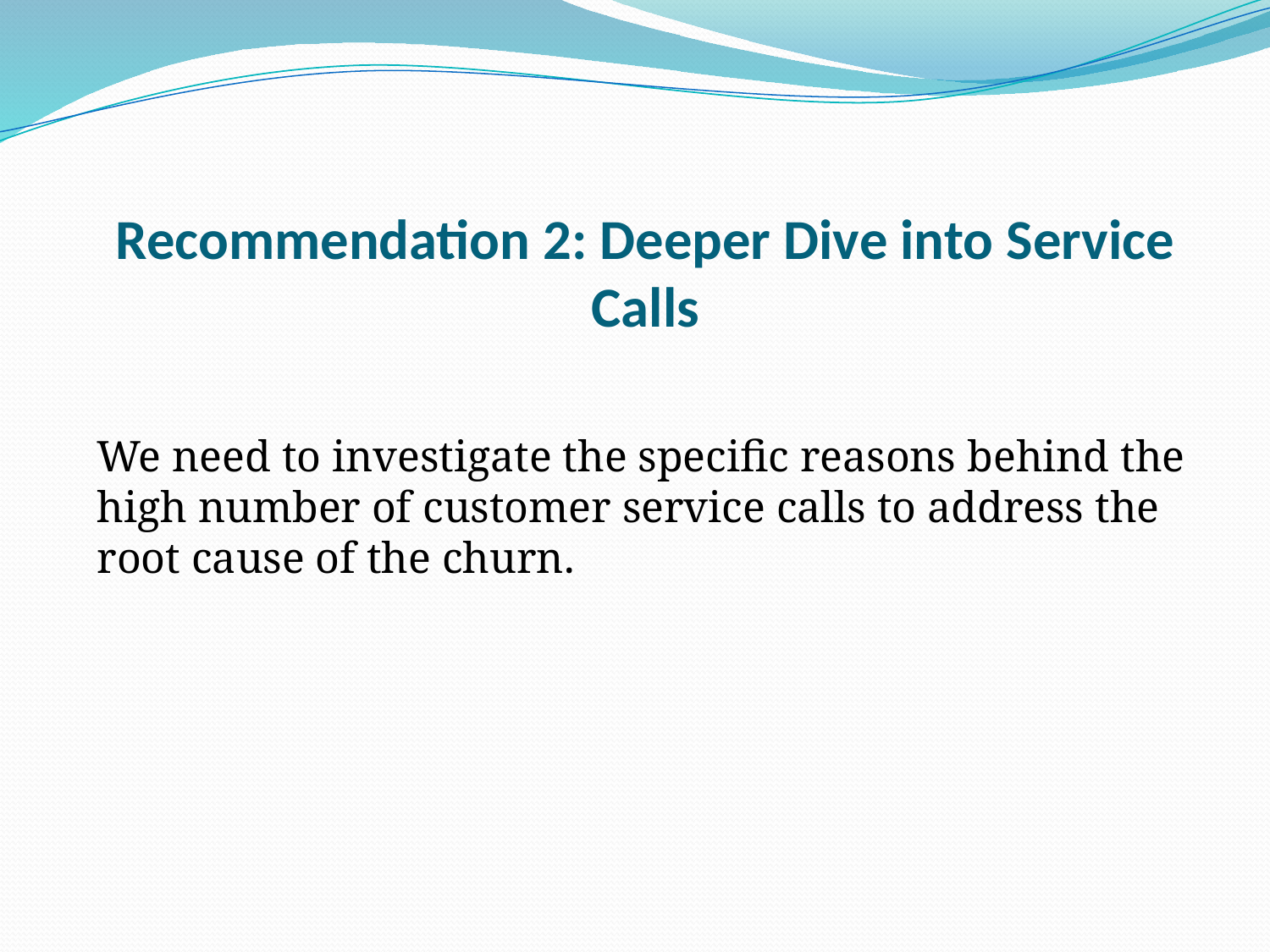

# Recommendation 2: Deeper Dive into Service Calls
We need to investigate the specific reasons behind the high number of customer service calls to address the root cause of the churn.